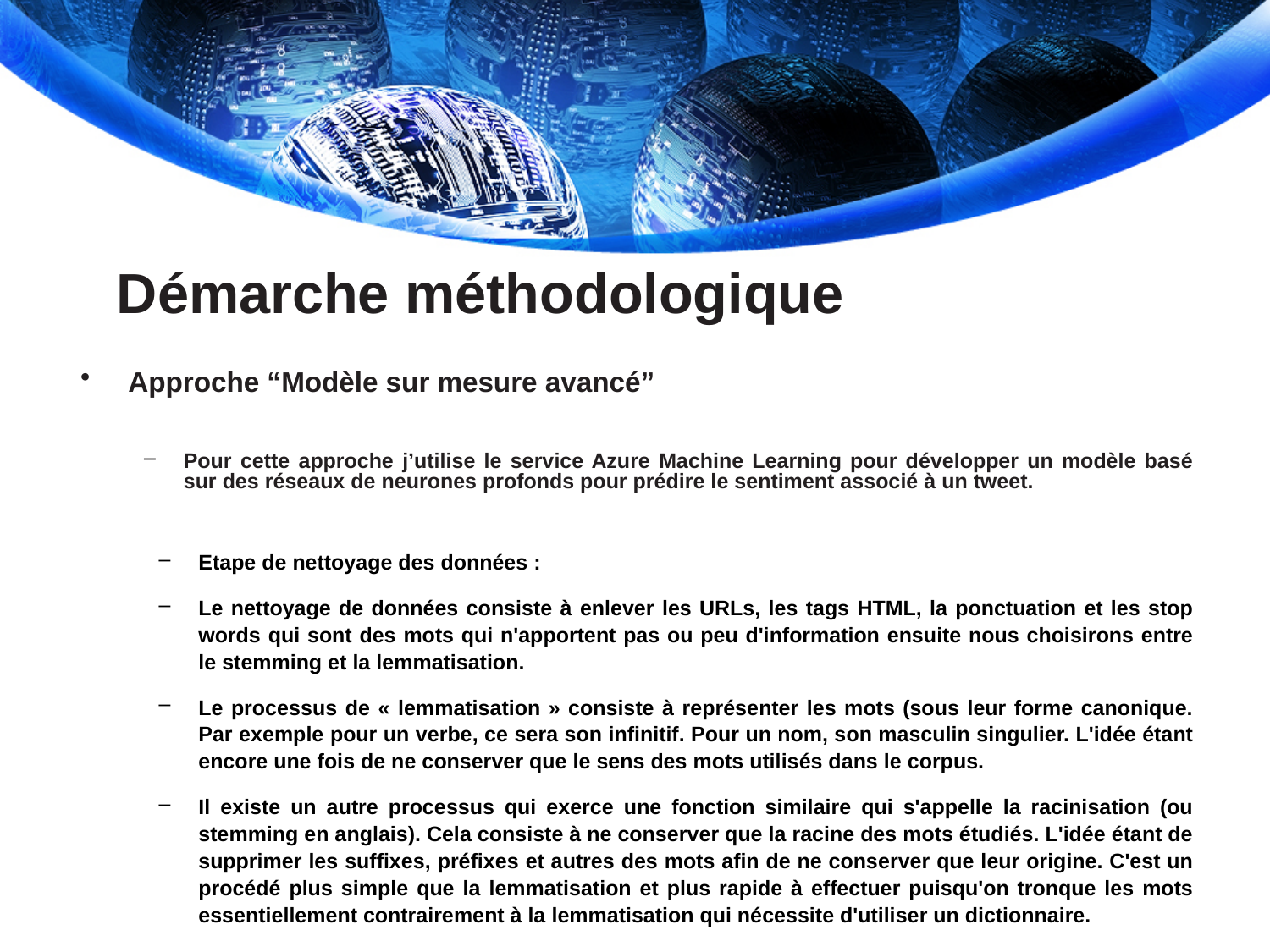

# Démarche méthodologique

Approche “Modèle sur mesure avancé”

Pour cette approche j’utilise le service Azure Machine Learning pour développer un modèle basé sur des réseaux de neurones profonds pour prédire le sentiment associé à un tweet.

Etape de nettoyage des données :
Le nettoyage de données consiste à enlever les URLs, les tags HTML, la ponctuation et les stop words qui sont des mots qui n'apportent pas ou peu d'information ensuite nous choisirons entre le stemming et la lemmatisation.
Le processus de « lemmatisation » consiste à représenter les mots (sous leur forme canonique. Par exemple pour un verbe, ce sera son infinitif. Pour un nom, son masculin singulier. L'idée étant encore une fois de ne conserver que le sens des mots utilisés dans le corpus.
Il existe un autre processus qui exerce une fonction similaire qui s'appelle la racinisation (ou stemming en anglais). Cela consiste à ne conserver que la racine des mots étudiés. L'idée étant de supprimer les suffixes, préfixes et autres des mots afin de ne conserver que leur origine. C'est un procédé plus simple que la lemmatisation et plus rapide à effectuer puisqu'on tronque les mots essentiellement contrairement à la lemmatisation qui nécessite d'utiliser un dictionnaire.